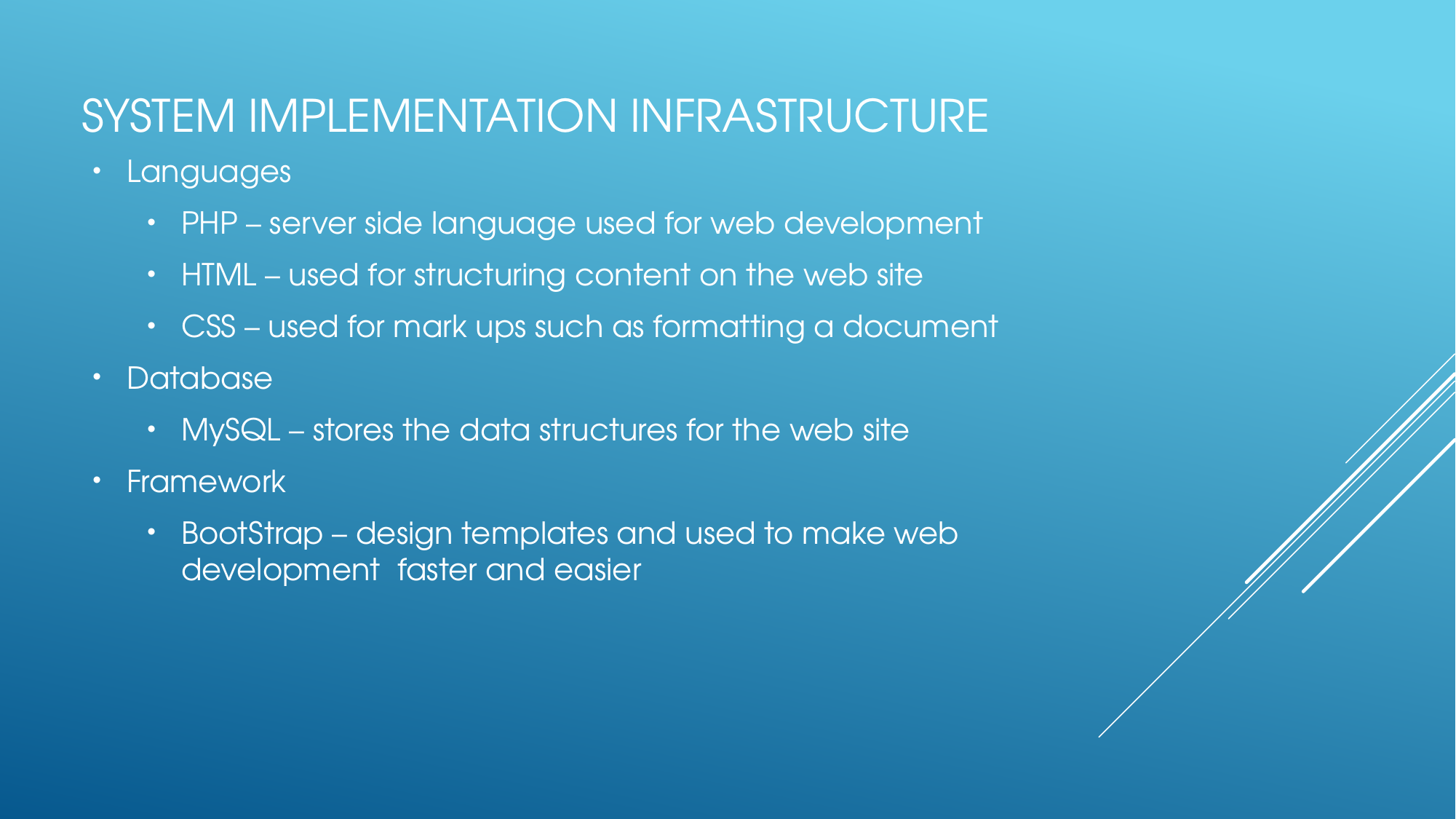

# System implementation infrastructure
Languages
PHP – server side language used for web development
HTML – used for structuring content on the web site
CSS – used for mark ups such as formatting a document
Database
MySQL – stores the data structures for the web site
Framework
BootStrap – design templates and used to make web development  faster and easier